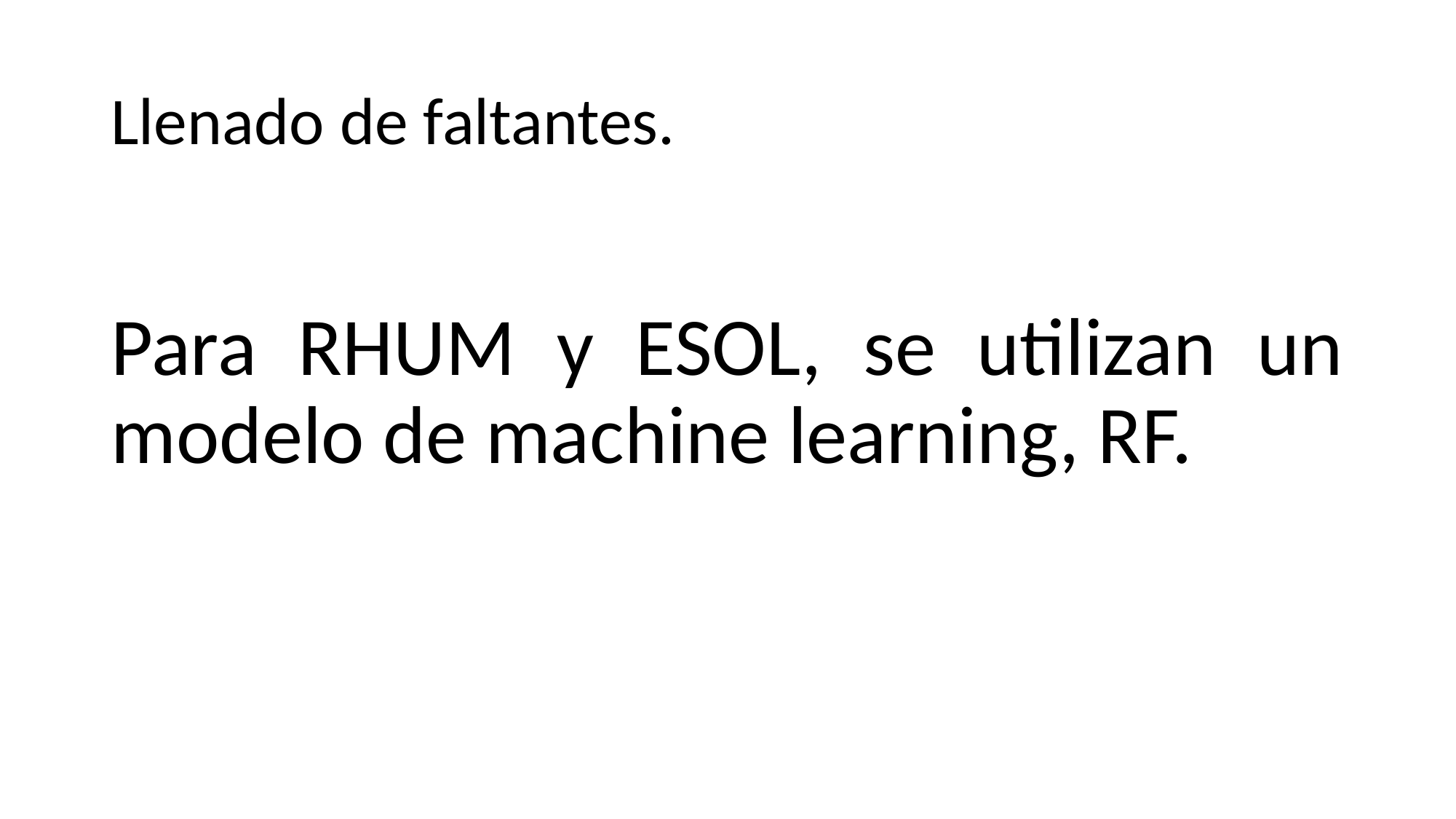

# Llenado de faltantes.

Para RHUM y ESOL, se utilizan un modelo de machine learning, RF.